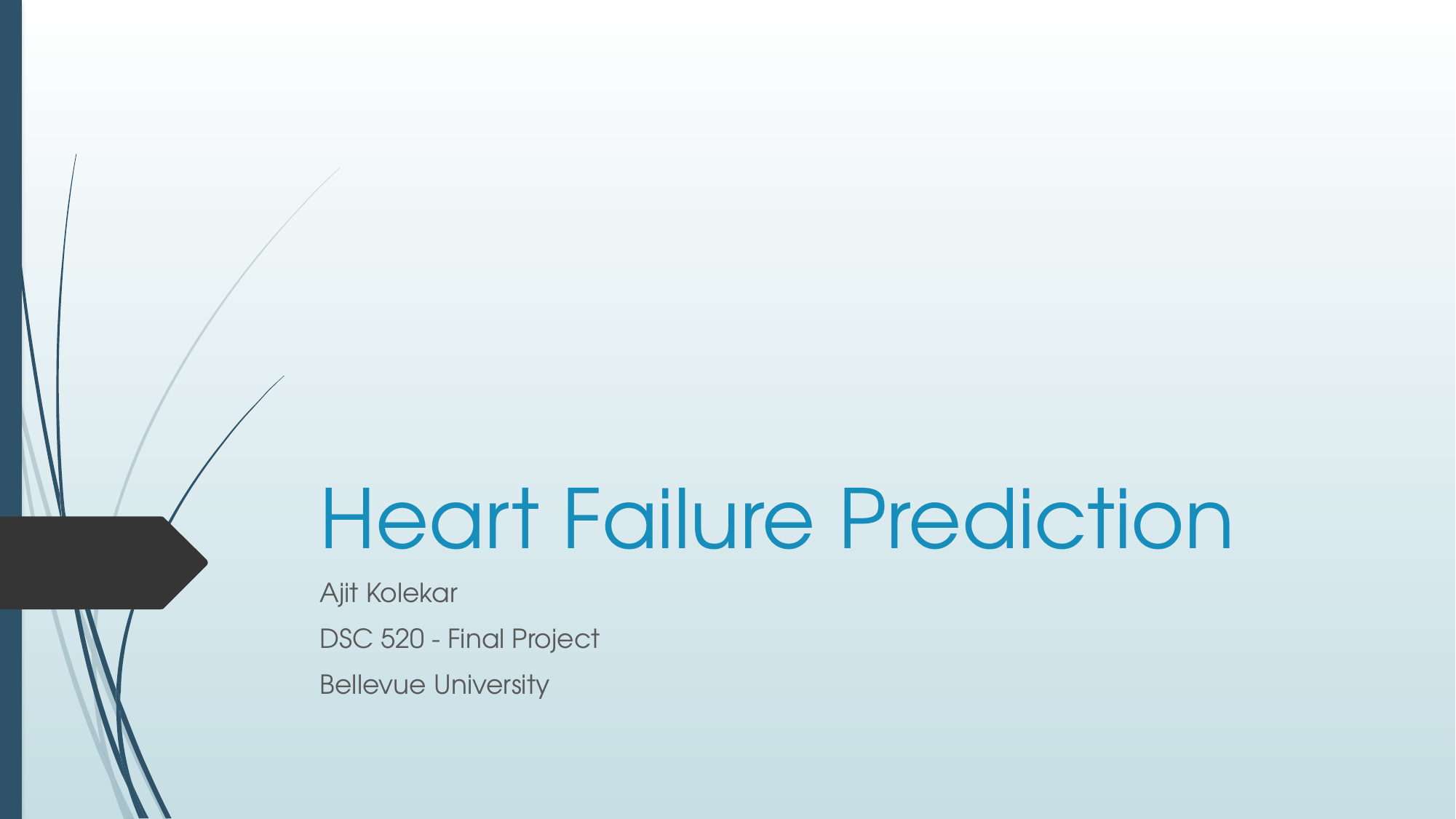

# Heart Failure Prediction
Ajit Kolekar
DSC 520 - Final Project
Bellevue University